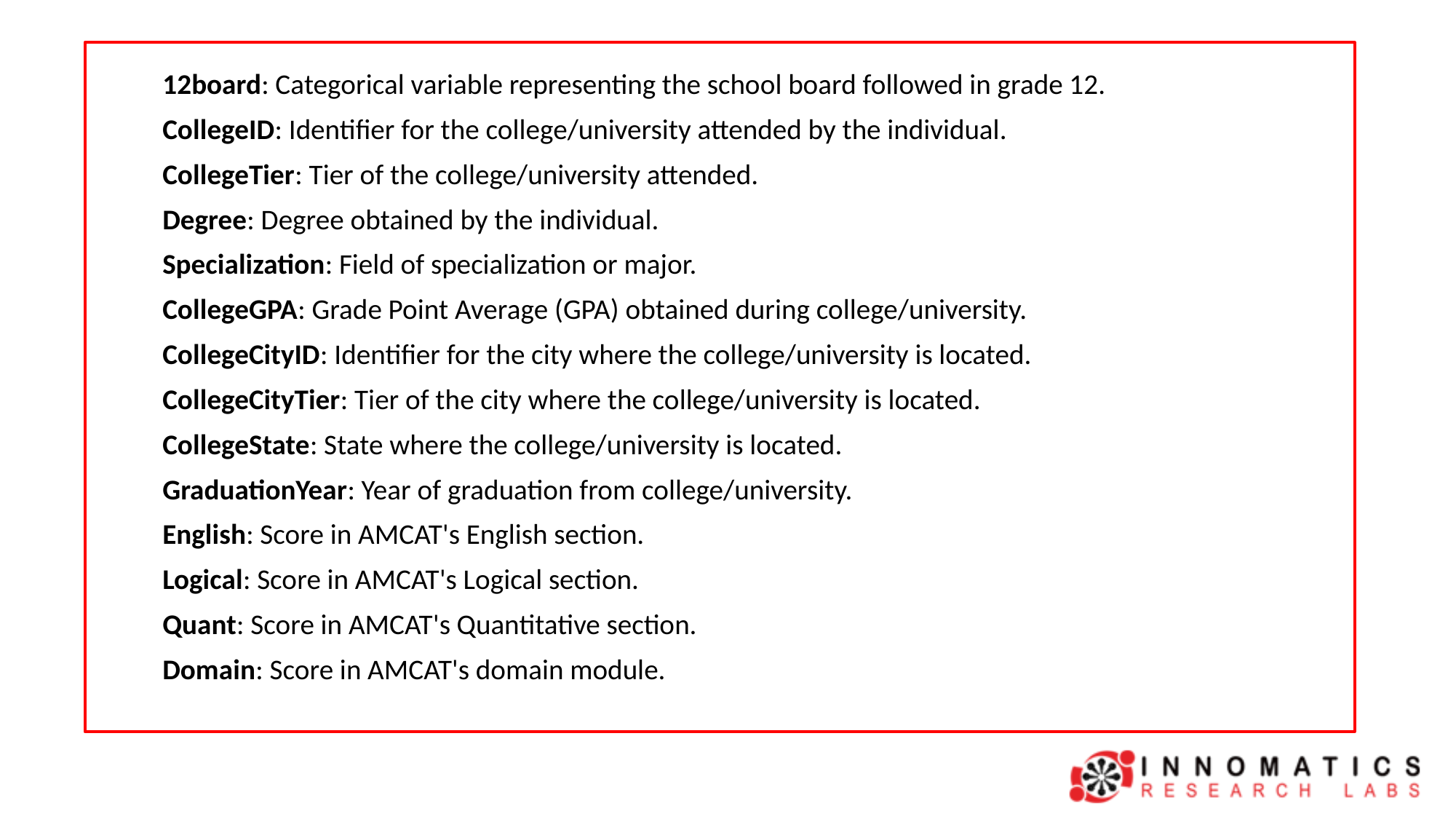

12board: Categorical variable representing the school board followed in grade 12.
CollegeID: Identifier for the college/university attended by the individual.
CollegeTier: Tier of the college/university attended.
Degree: Degree obtained by the individual.
Specialization: Field of specialization or major.
CollegeGPA: Grade Point Average (GPA) obtained during college/university.
CollegeCityID: Identifier for the city where the college/university is located.
CollegeCityTier: Tier of the city where the college/university is located.
CollegeState: State where the college/university is located.
GraduationYear: Year of graduation from college/university.
English: Score in AMCAT's English section.
Logical: Score in AMCAT's Logical section.
Quant: Score in AMCAT's Quantitative section.
Domain: Score in AMCAT's domain module.